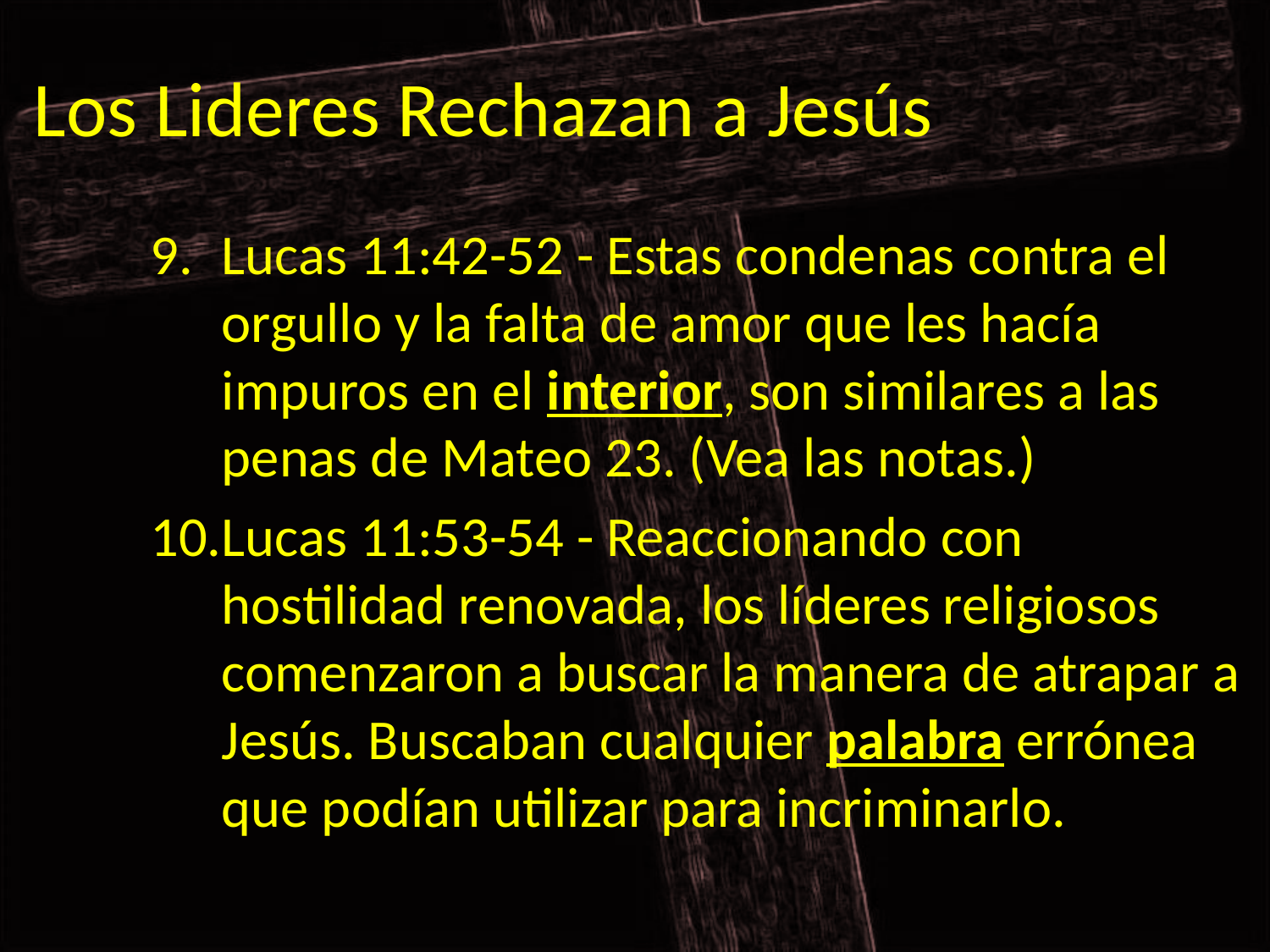

# Los Lideres Rechazan a Jesús
Lucas 11:42-52 - Estas condenas contra el orgullo y la falta de amor que les hacía impuros en el interior, son similares a las penas de Mateo 23. (Vea las notas.)
Lucas 11:53-54 - Reaccionando con hostilidad renovada, los líderes religiosos comenzaron a buscar la manera de atrapar a Jesús. Buscaban cualquier palabra errónea que podían utilizar para incriminarlo.